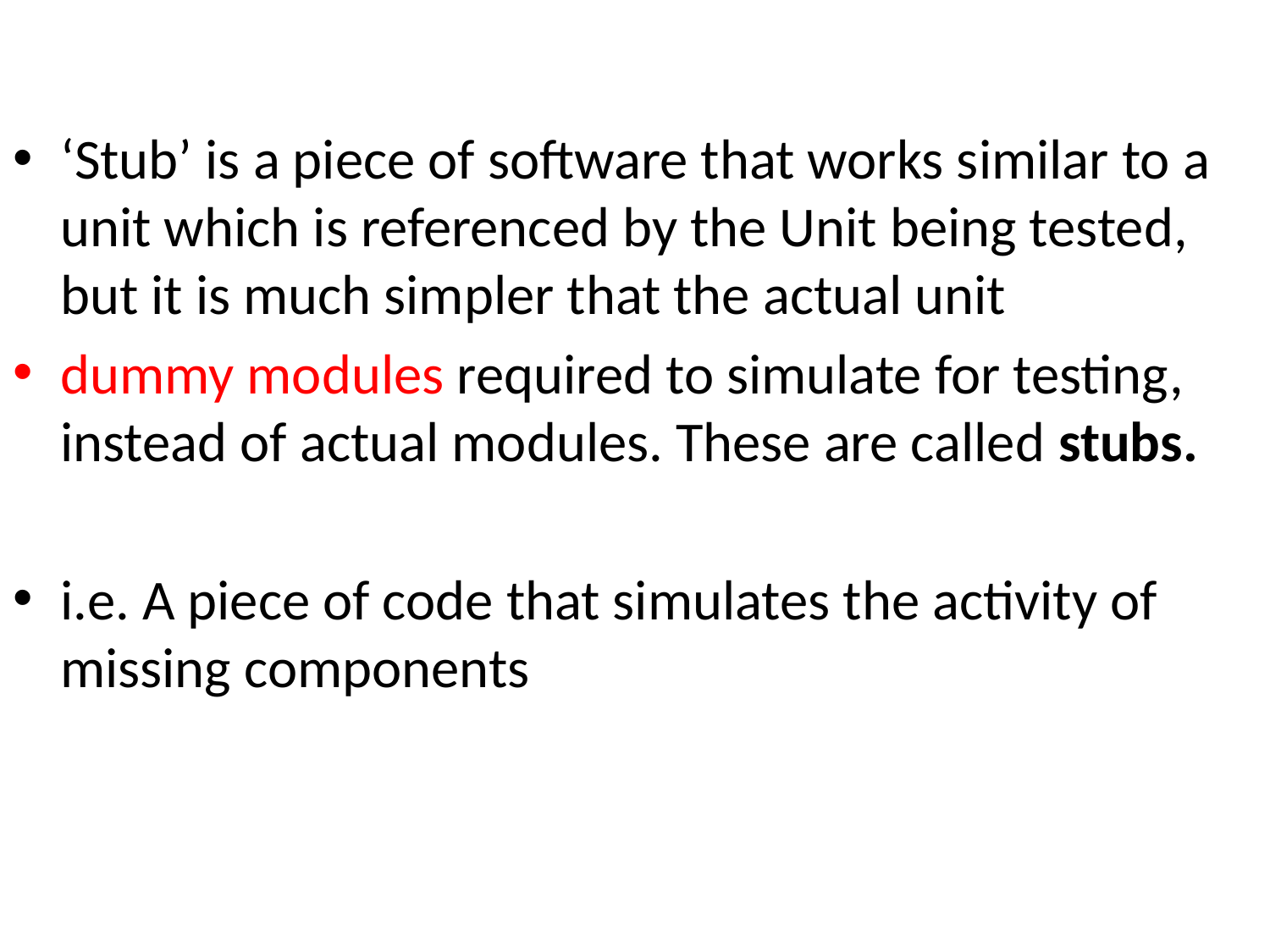

‘Stub’ is a piece of software that works similar to a unit which is referenced by the Unit being tested, but it is much simpler that the actual unit
dummy modules required to simulate for testing, instead of actual modules. These are called stubs.

i.e. A piece of code that simulates the activity of missing components